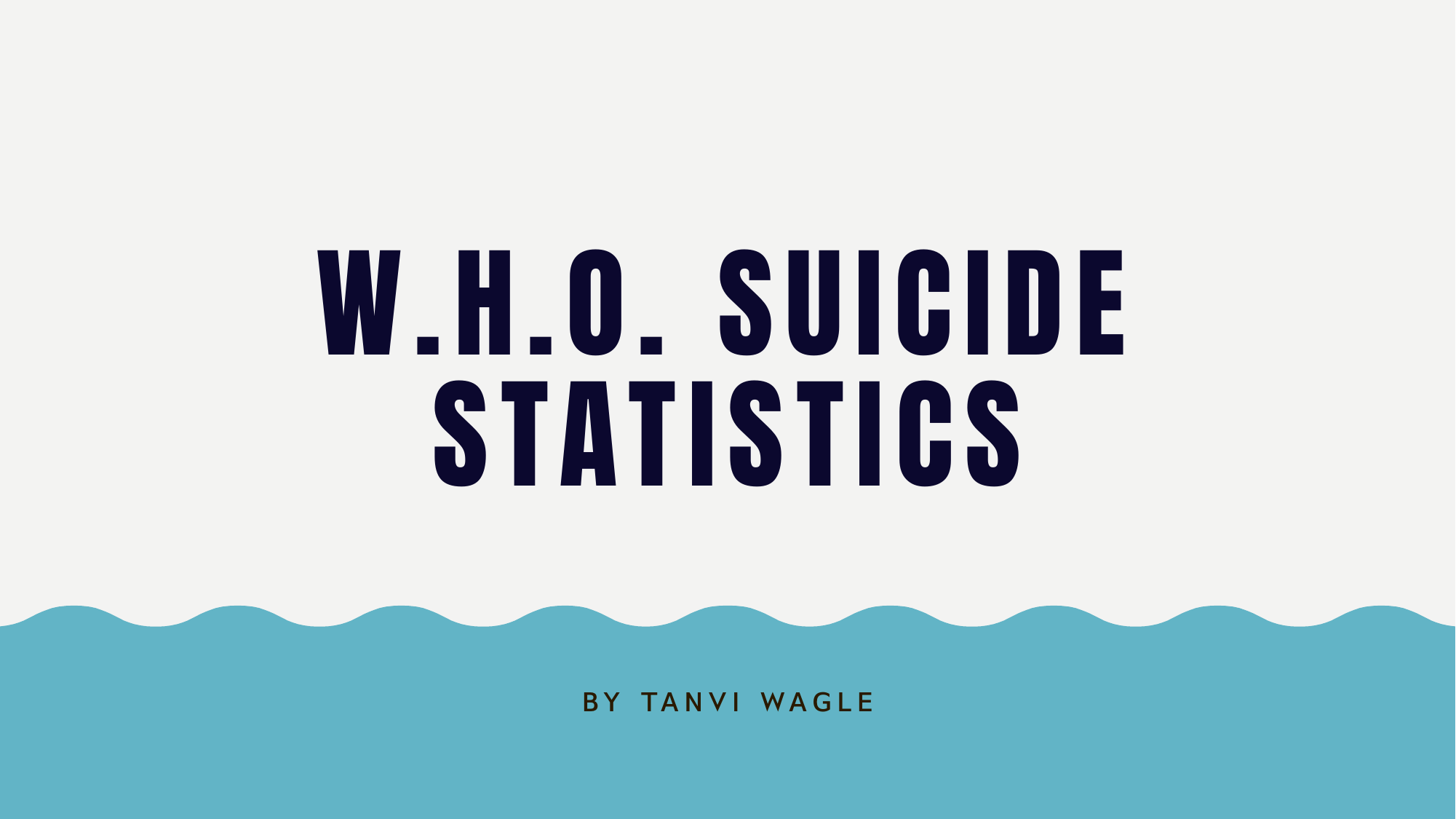

# W.H.O. Suicide Statistics

By Tanvi Wagle